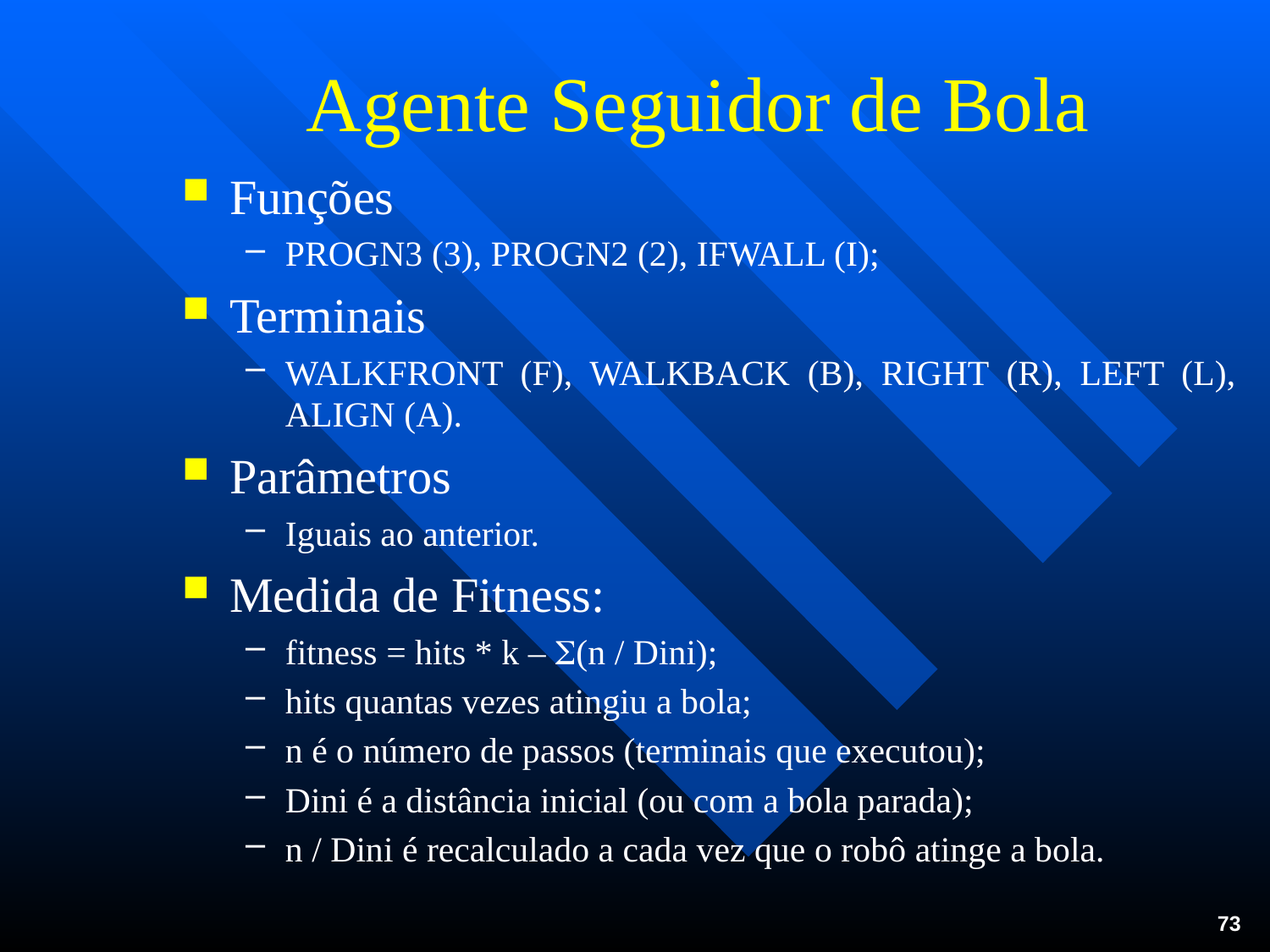

# Agente Seguidor de Bola
Funções
PROGN3 (3), PROGN2 (2), IFWALL (I);
Terminais
WALKFRONT (F), WALKBACK (B), RIGHT (R), LEFT (L), ALIGN (A).
Parâmetros
Iguais ao anterior.
Medida de Fitness:
fitness = hits * k – Σ(n / Dini);
hits quantas vezes atingiu a bola;
n é o número de passos (terminais que executou);
Dini é a distância inicial (ou com a bola parada);
n / Dini é recalculado a cada vez que o robô atinge a bola.